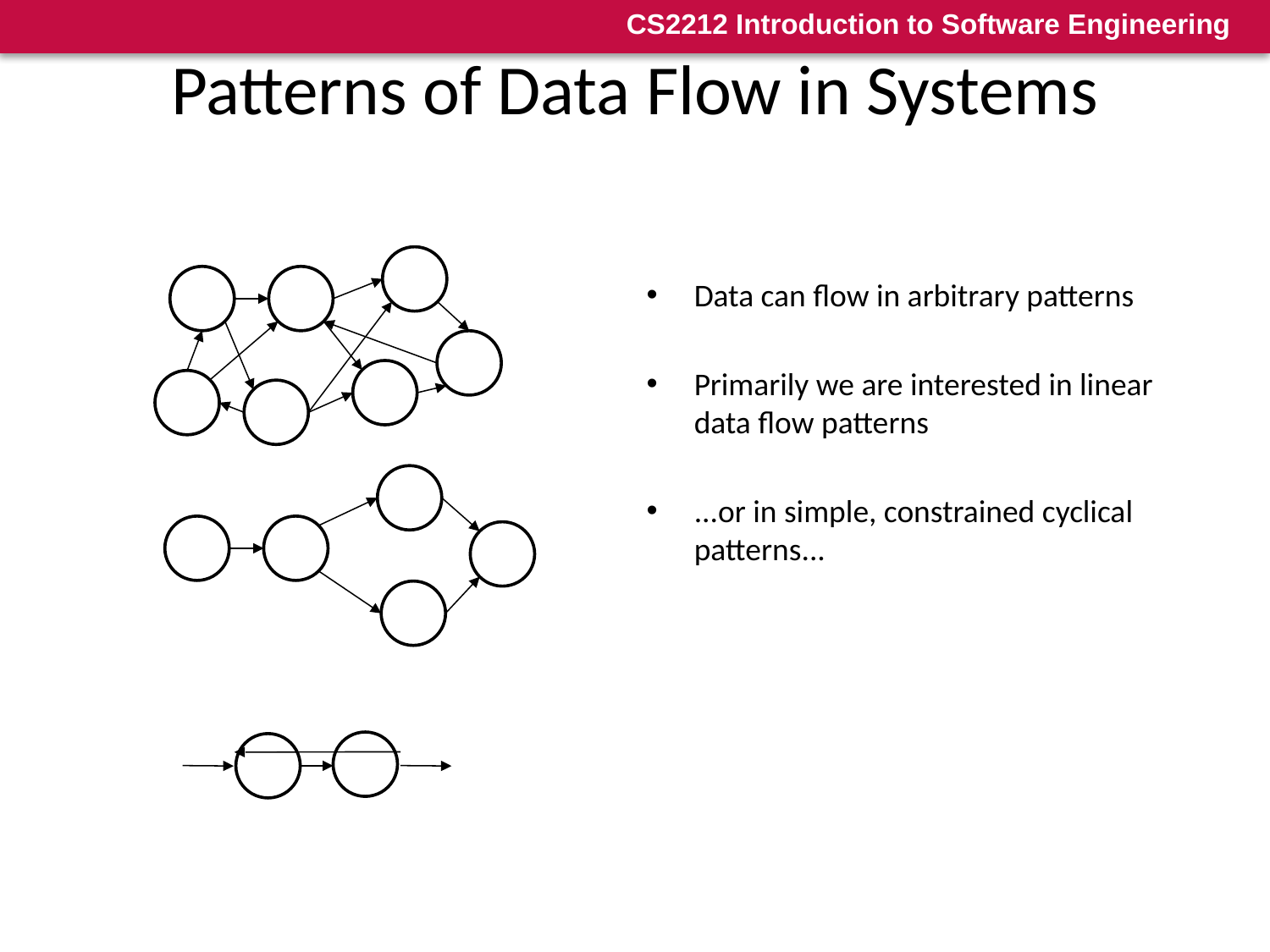

# Patterns of Data Flow in Systems

Data can flow in arbitrary patterns

Primarily we are interested in linear data flow patterns

...or in simple, constrained cyclical patterns...